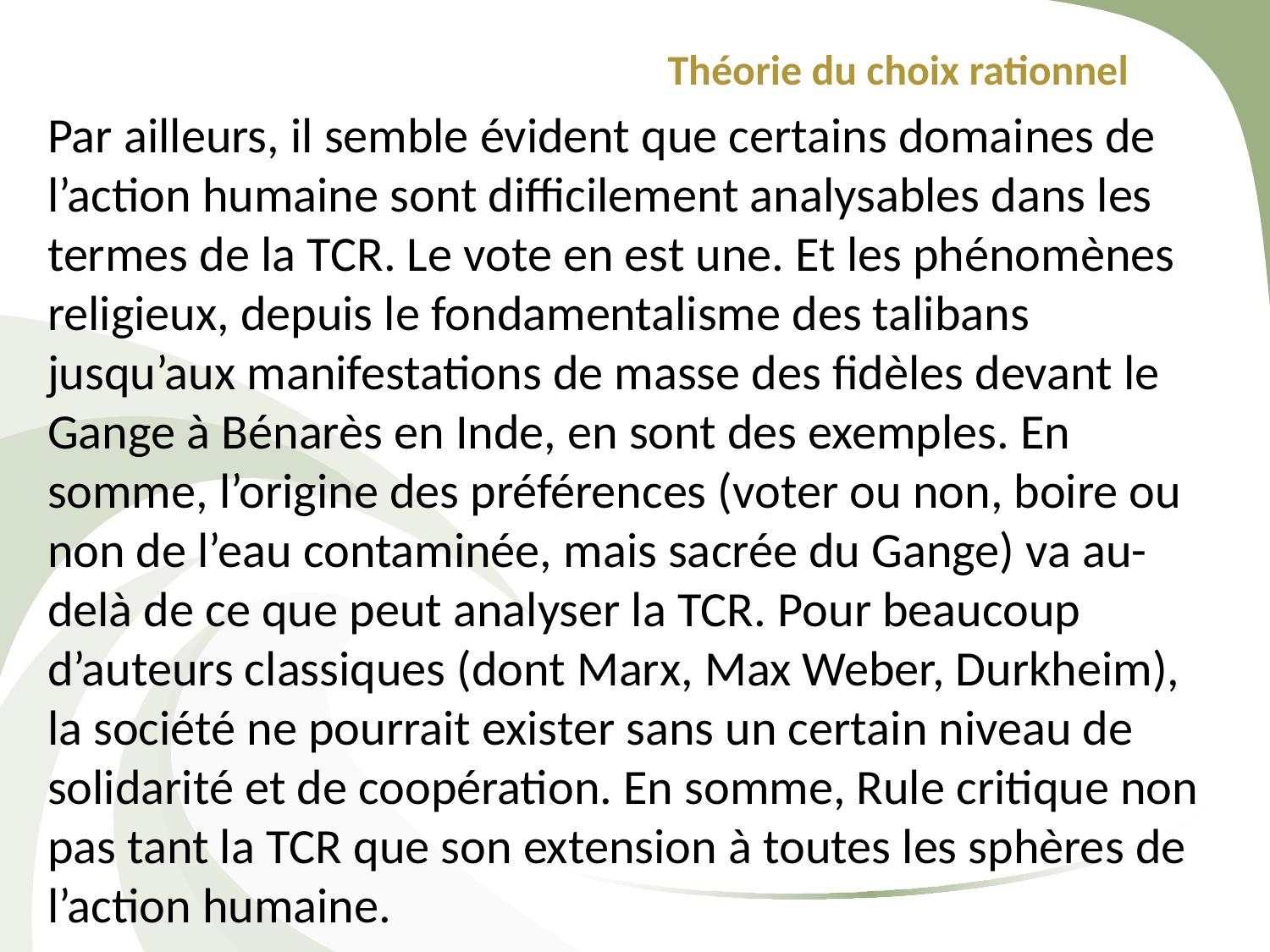

Théorie du choix rationnel
Par ailleurs, il semble évident que certains domaines de l’action humaine sont difficilement analysables dans les termes de la TCR. Le vote en est une. Et les phénomènes religieux, depuis le fondamentalisme des talibans jusqu’aux manifestations de masse des fidèles devant le Gange à Bénarès en Inde, en sont des exemples. En somme, l’origine des préférences (voter ou non, boire ou non de l’eau contaminée, mais sacrée du Gange) va au-delà de ce que peut analyser la TCR. Pour beaucoup d’auteurs classiques (dont Marx, Max Weber, Durkheim), la société ne pourrait exister sans un certain niveau de solidarité et de coopération. En somme, Rule critique non pas tant la TCR que son extension à toutes les sphères de l’action humaine.